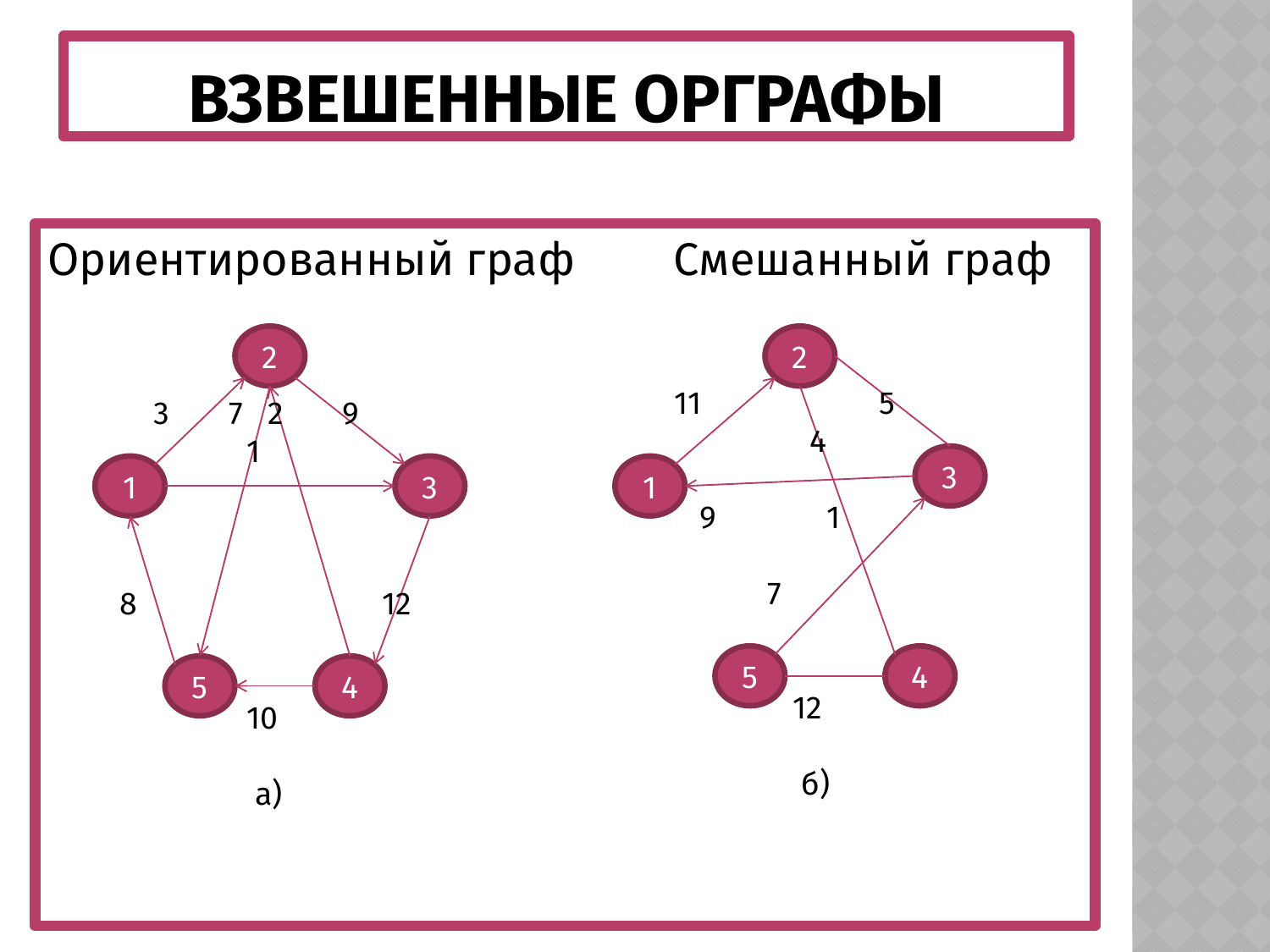

# Взвешенные ОРГРАФЫ
Ориентированный граф        Смешанный граф
2
2
               11                     5
                               4

                  9             1

                          7

                             12

                              б)
         3       7   2       9
                    1

     8                             12

                    10

                     а)
3
1
3
1
5
4
5
4